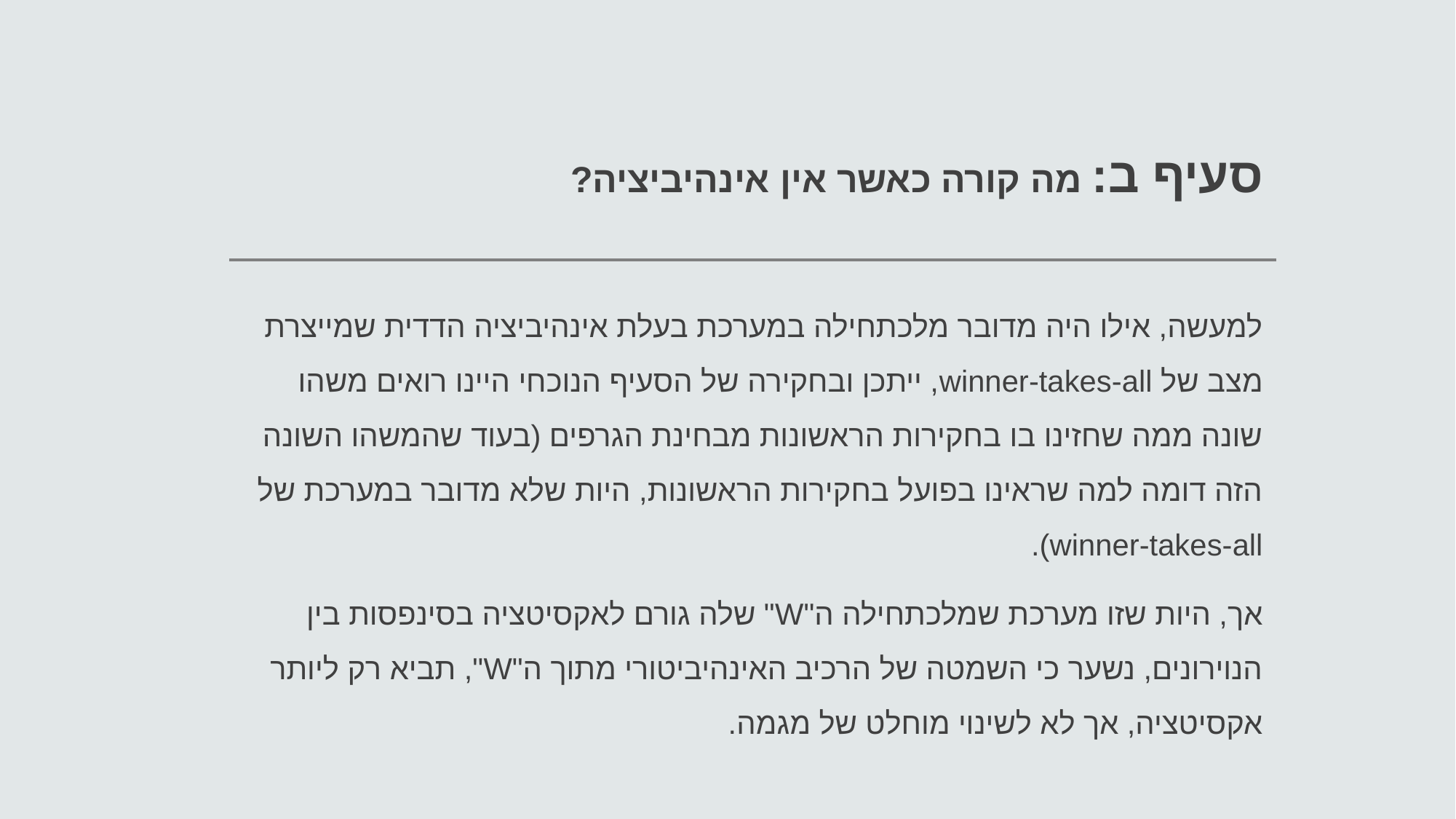

# סעיף ב: מה קורה כאשר אין אינהיביציה?
למעשה, אילו היה מדובר מלכתחילה במערכת בעלת אינהיביציה הדדית שמייצרת מצב של winner-takes-all, ייתכן ובחקירה של הסעיף הנוכחי היינו רואים משהו שונה ממה שחזינו בו בחקירות הראשונות מבחינת הגרפים (בעוד שהמשהו השונה הזה דומה למה שראינו בפועל בחקירות הראשונות, היות שלא מדובר במערכת של winner-takes-all).
אך, היות שזו מערכת שמלכתחילה ה"W" שלה גורם לאקסיטציה בסינפסות בין הנוירונים, נשער כי השמטה של הרכיב האינהיביטורי מתוך ה"W", תביא רק ליותר אקסיטציה, אך לא לשינוי מוחלט של מגמה.